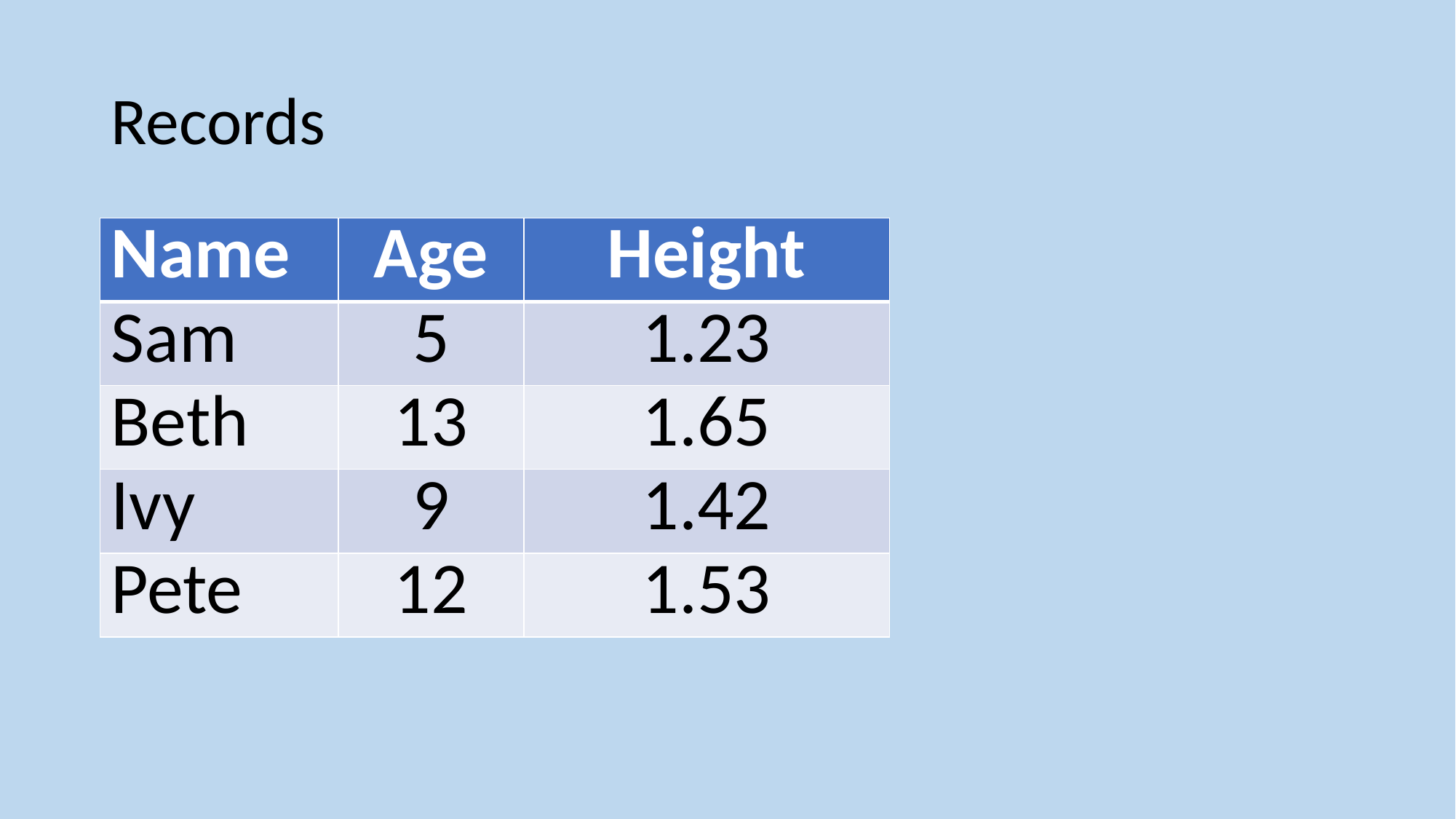

# Records
| Name | Age | Height |
| --- | --- | --- |
| Sam | 5 | 1.23 |
| Beth | 13 | 1.65 |
| Ivy | 9 | 1.42 |
| Pete | 12 | 1.53 |